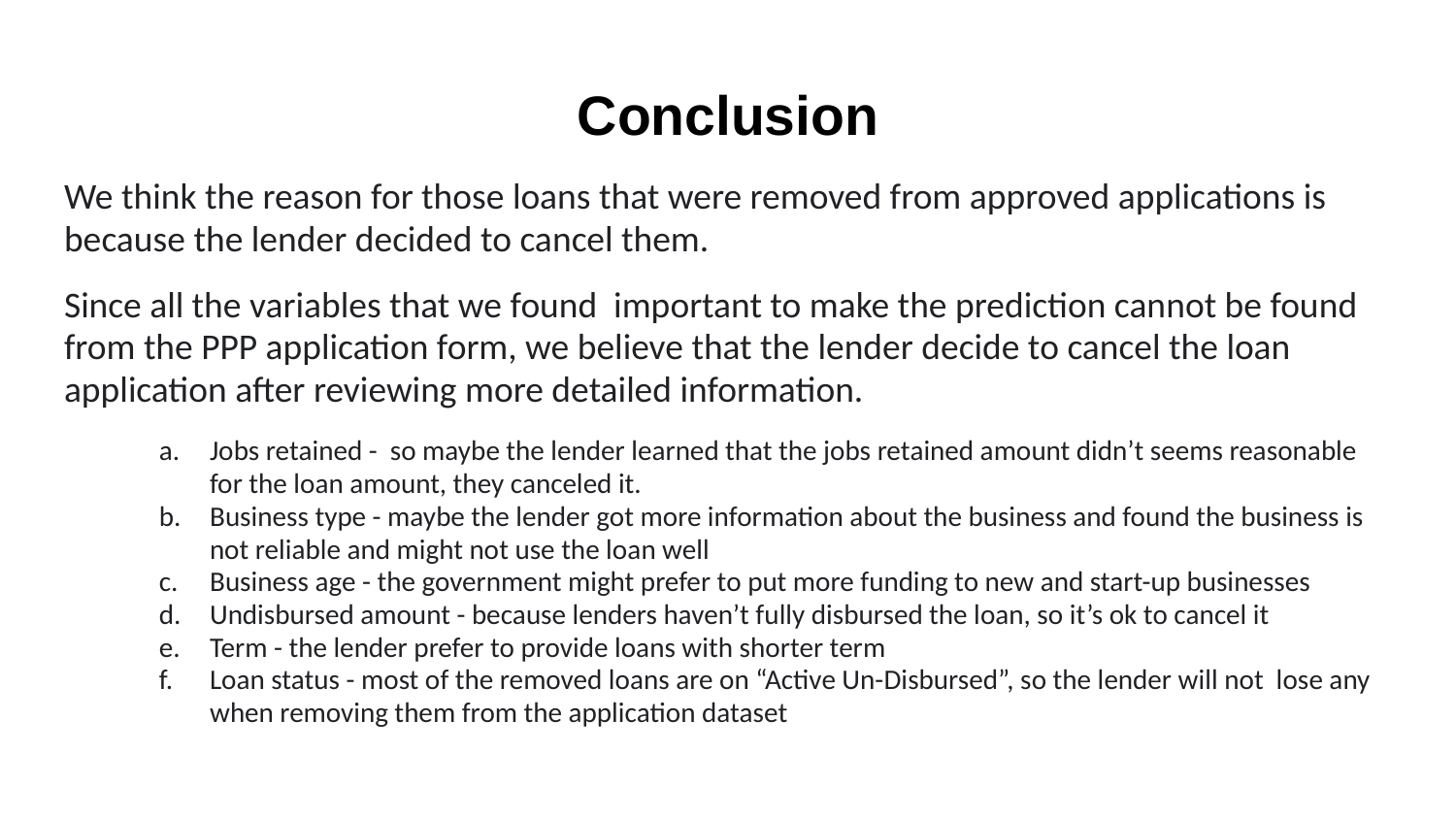

# Conclusion
We think the reason for those loans that were removed from approved applications is because the lender decided to cancel them.
Since all the variables that we found  important to make the prediction cannot be found from the PPP application form, we believe that the lender decide to cancel the loan application after reviewing more detailed information.
Jobs retained -  so maybe the lender learned that the jobs retained amount didn’t seems reasonable for the loan amount, they canceled it.
Business type - maybe the lender got more information about the business and found the business is not reliable and might not use the loan well
Business age - the government might prefer to put more funding to new and start-up businesses
Undisbursed amount - because lenders haven’t fully disbursed the loan, so it’s ok to cancel it
Term - the lender prefer to provide loans with shorter term
Loan status - most of the removed loans are on “Active Un-Disbursed”, so the lender will not  lose any when removing them from the application dataset